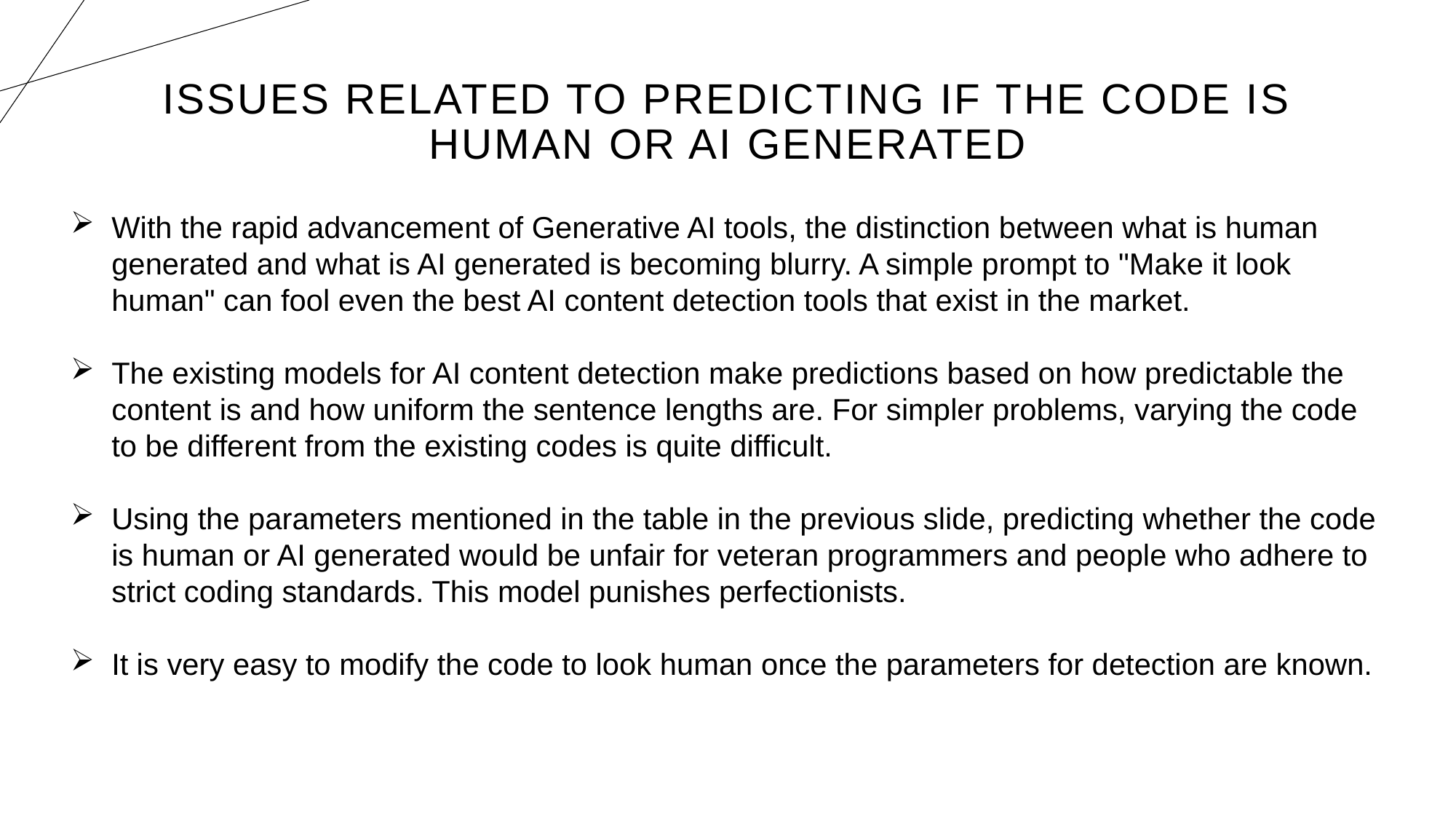

# Issues Related to predicting if the Code is Human or Ai Generated
With the rapid advancement of Generative AI tools, the distinction between what is human generated and what is AI generated is becoming blurry. A simple prompt to "Make it look human" can fool even the best AI content detection tools that exist in the market.

The existing models for AI content detection make predictions based on how predictable the content is and how uniform the sentence lengths are. For simpler problems, varying the code to be different from the existing codes is quite difficult.

Using the parameters mentioned in the table in the previous slide, predicting whether the code is human or AI generated would be unfair for veteran programmers and people who adhere to strict coding standards. This model punishes perfectionists.

It is very easy to modify the code to look human once the parameters for detection are known.